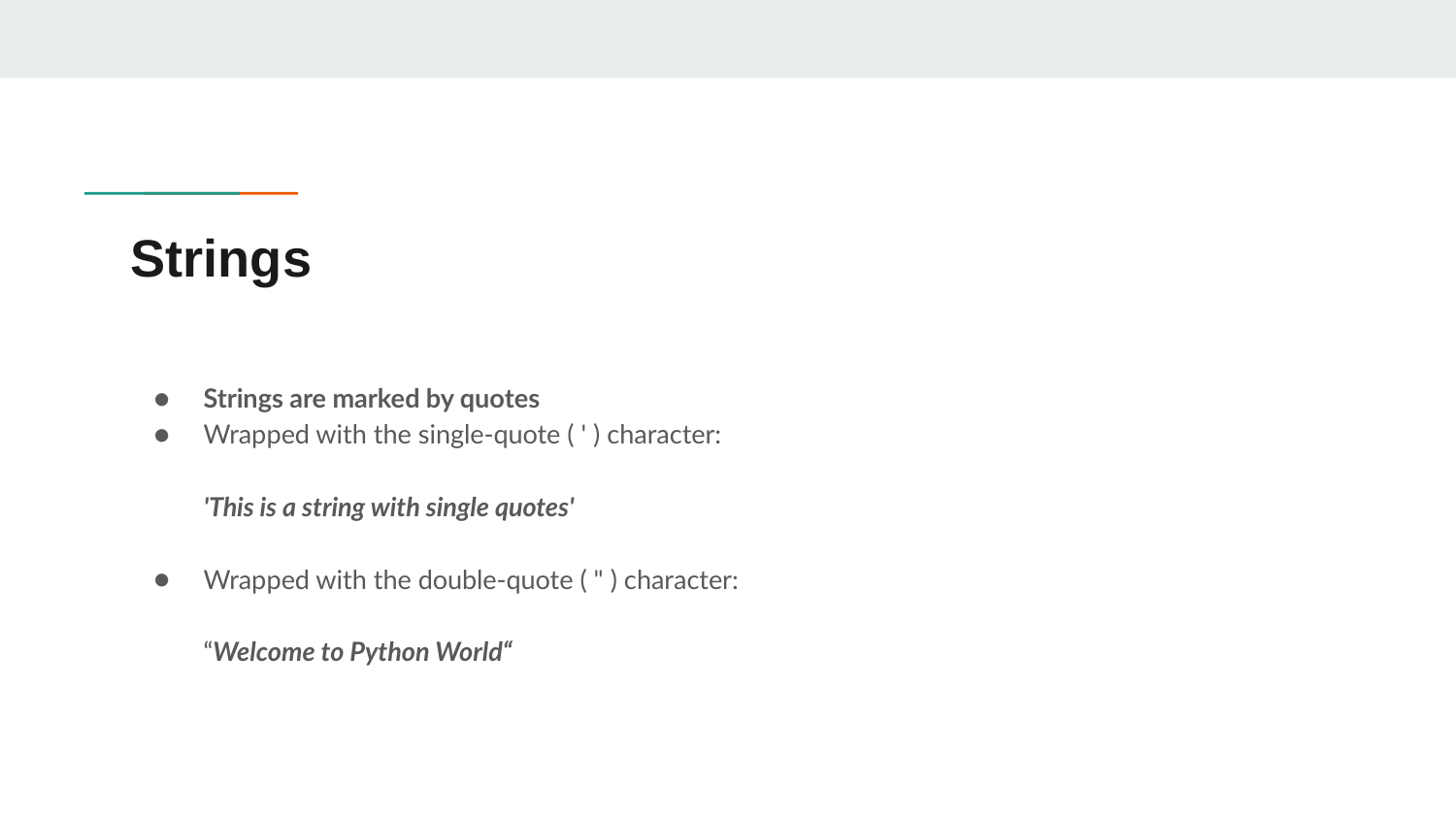

# Strings

Strings are marked by quotes
Wrapped with the single-quote ( ' ) character:
	'This is a string with single quotes'

Wrapped with the double-quote ( " ) character:
“Welcome to Python World“